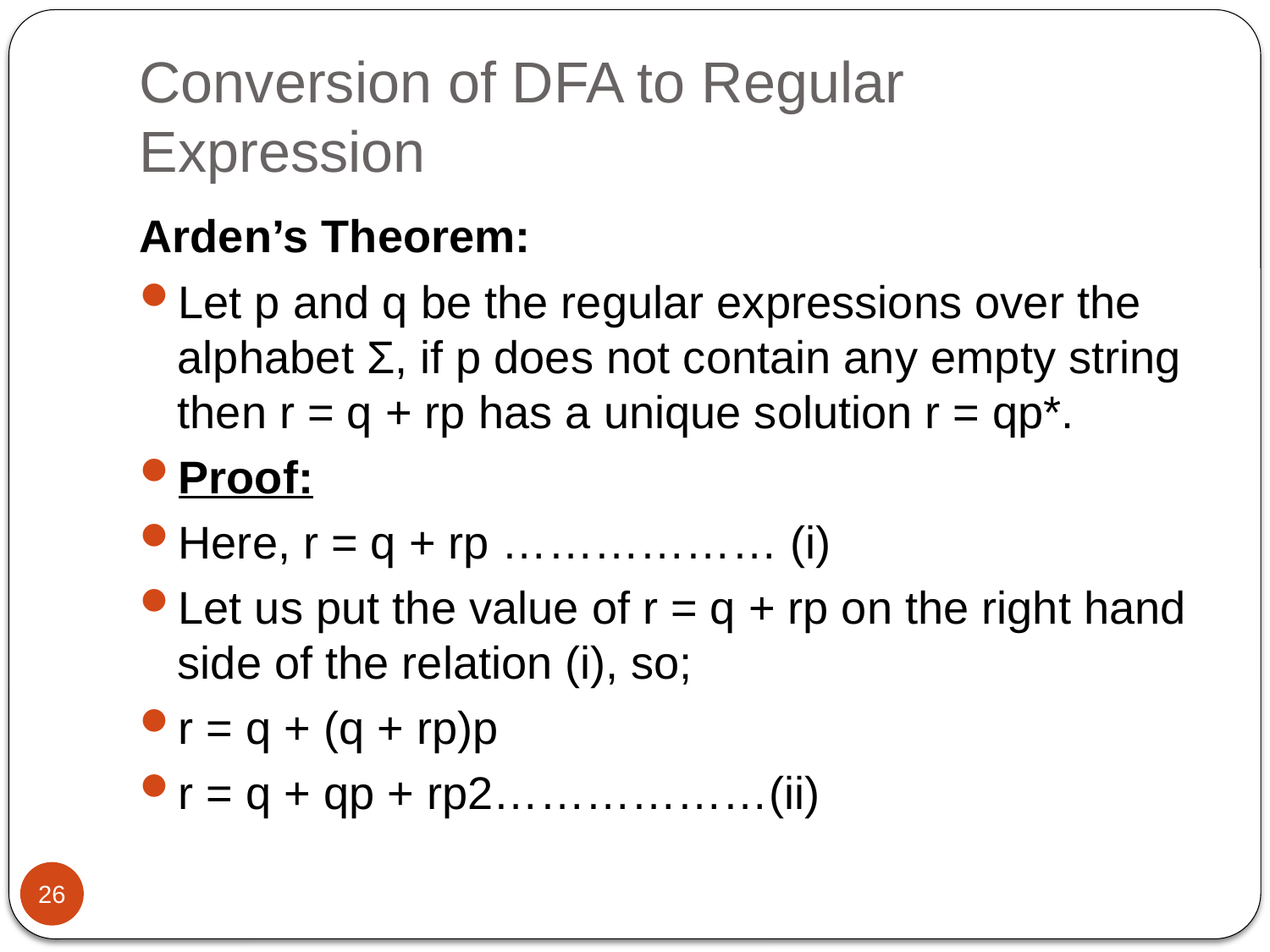

# Conversion of DFA to Regular Expression
Arden’s Theorem:
Let p and q be the regular expressions over the alphabet Σ, if p does not contain any empty string then r = q + rp has a unique solution r = qp*.
Proof:
Here, r = q + rp ……………… (i)
Let us put the value of r = q + rp on the right hand side of the relation (i), so;
r = q + (q + rp)p
r = q + qp + rp2………………(ii)
26